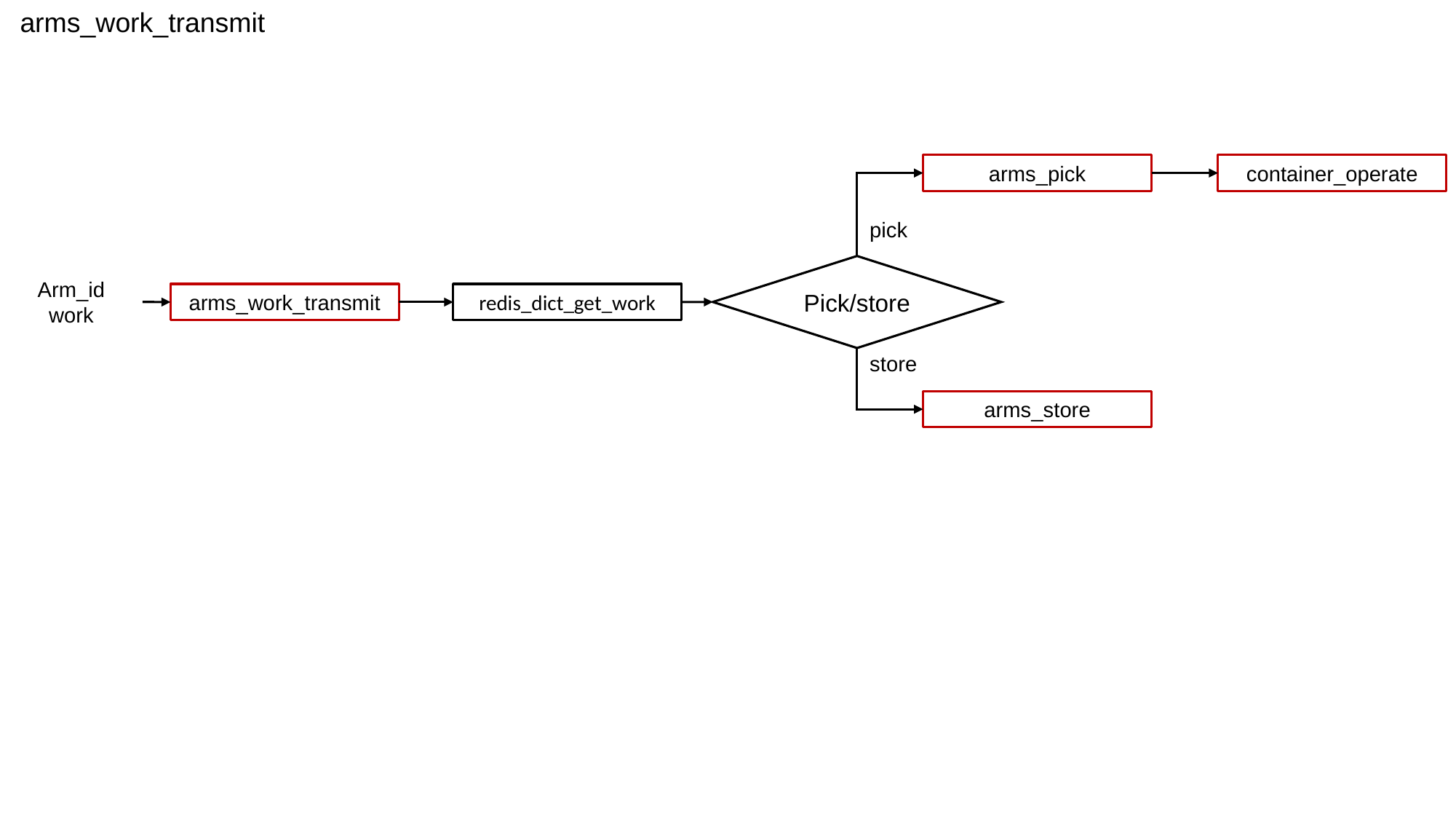

arms_work_transmit
arms_pick
container_operate
pick
Pick/store
Arm_id
work
redis_dict_get_work
arms_work_transmit
store
arms_store